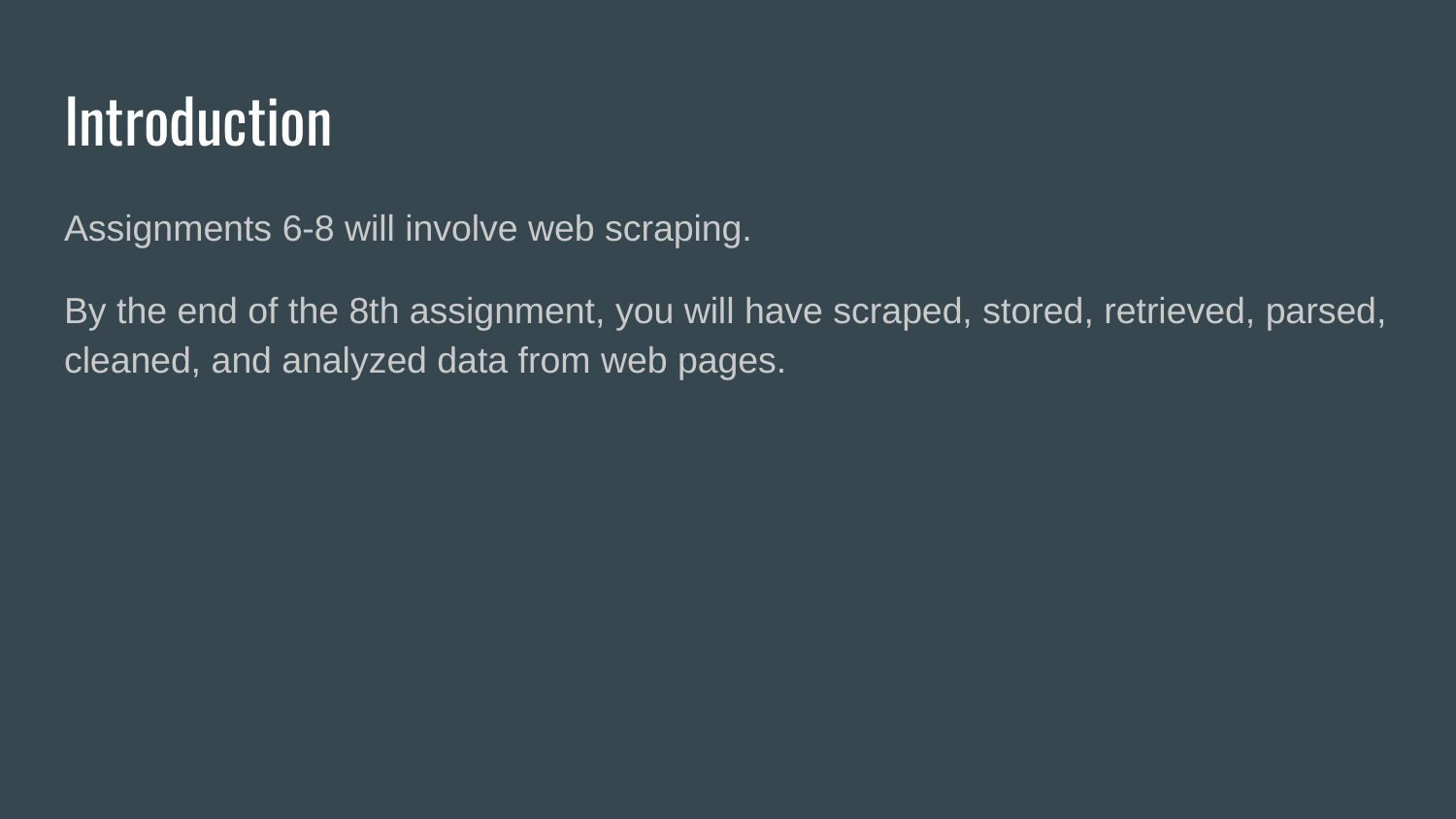

# Introduction
Assignments 6-8 will involve web scraping.
By the end of the 8th assignment, you will have scraped, stored, retrieved, parsed, cleaned, and analyzed data from web pages.